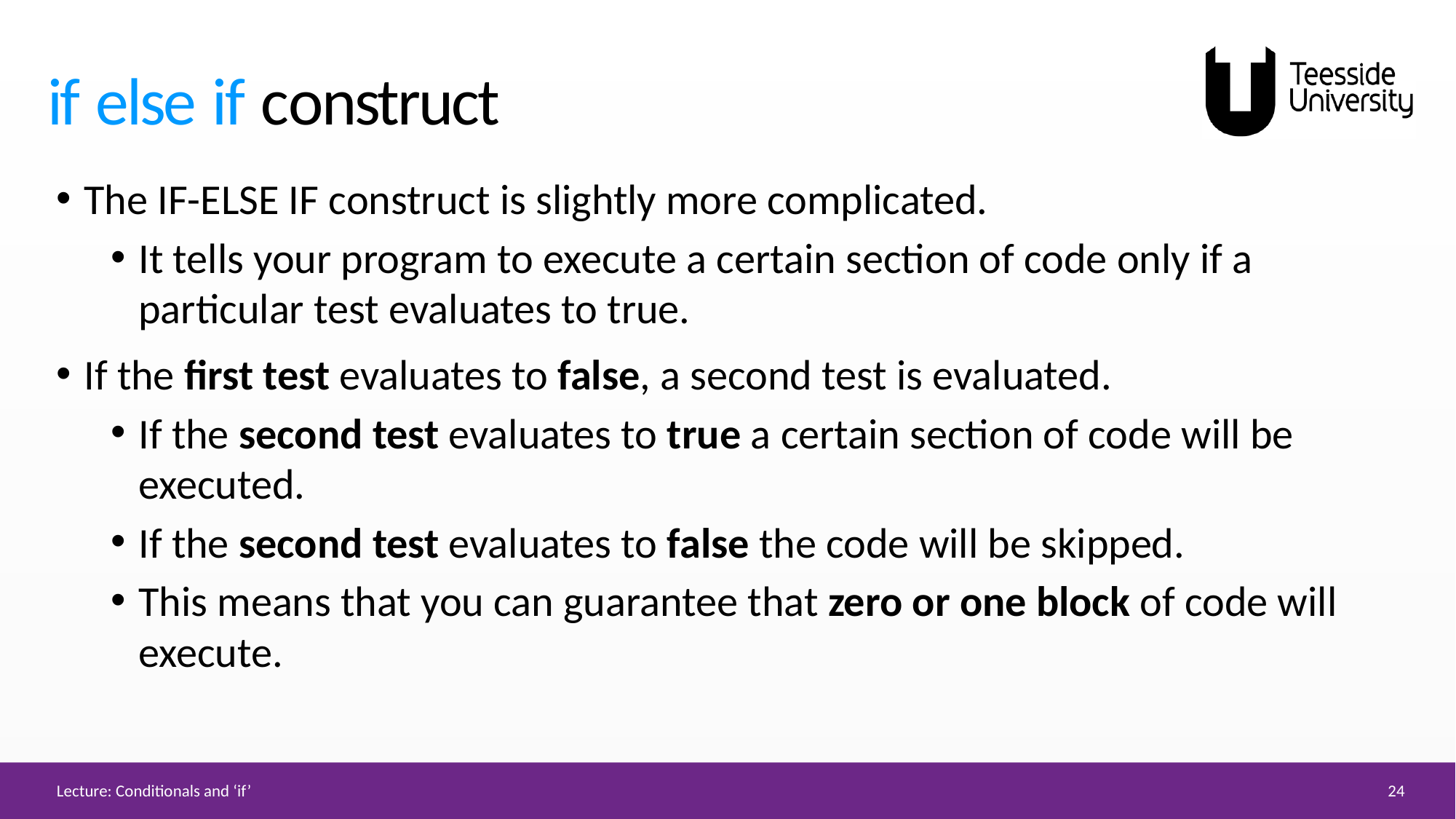

# if else if construct
The IF-ELSE IF construct is slightly more complicated.
It tells your program to execute a certain section of code only if a  particular test evaluates to true.
If the first test evaluates to false, a second test is evaluated.
If the second test evaluates to true a certain section of code will be  executed.
If the second test evaluates to false the code will be skipped.
This means that you can guarantee that zero or one block of code will  execute.
24
Lecture: Conditionals and ‘if’